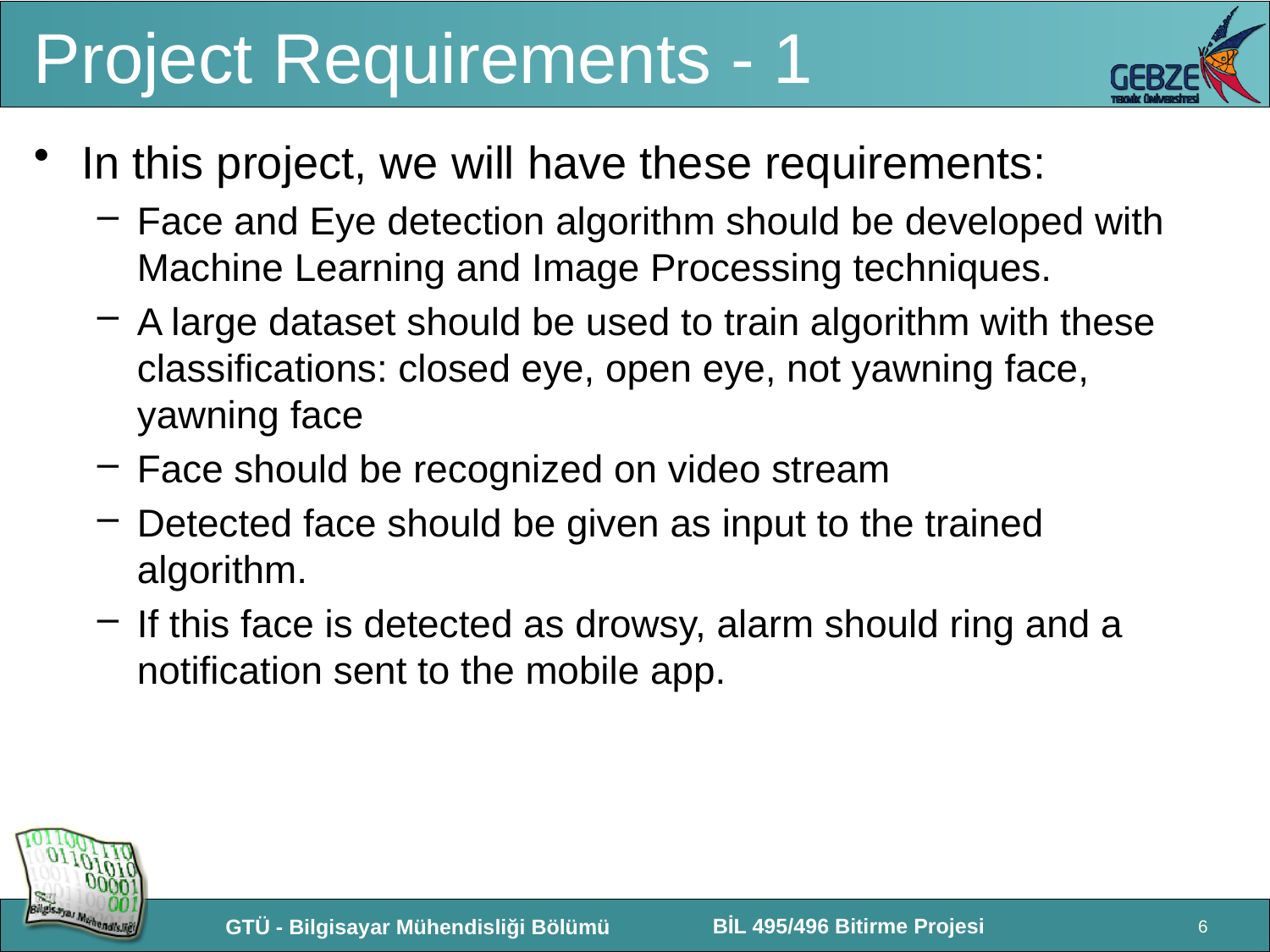

# Project Requirements - 1
In this project, we will have these requirements:
Face and Eye detection algorithm should be developed with Machine Learning and Image Processing techniques.
A large dataset should be used to train algorithm with these classifications: closed eye, open eye, not yawning face, yawning face
Face should be recognized on video stream
Detected face should be given as input to the trained algorithm.
If this face is detected as drowsy, alarm should ring and a notification sent to the mobile app.

6